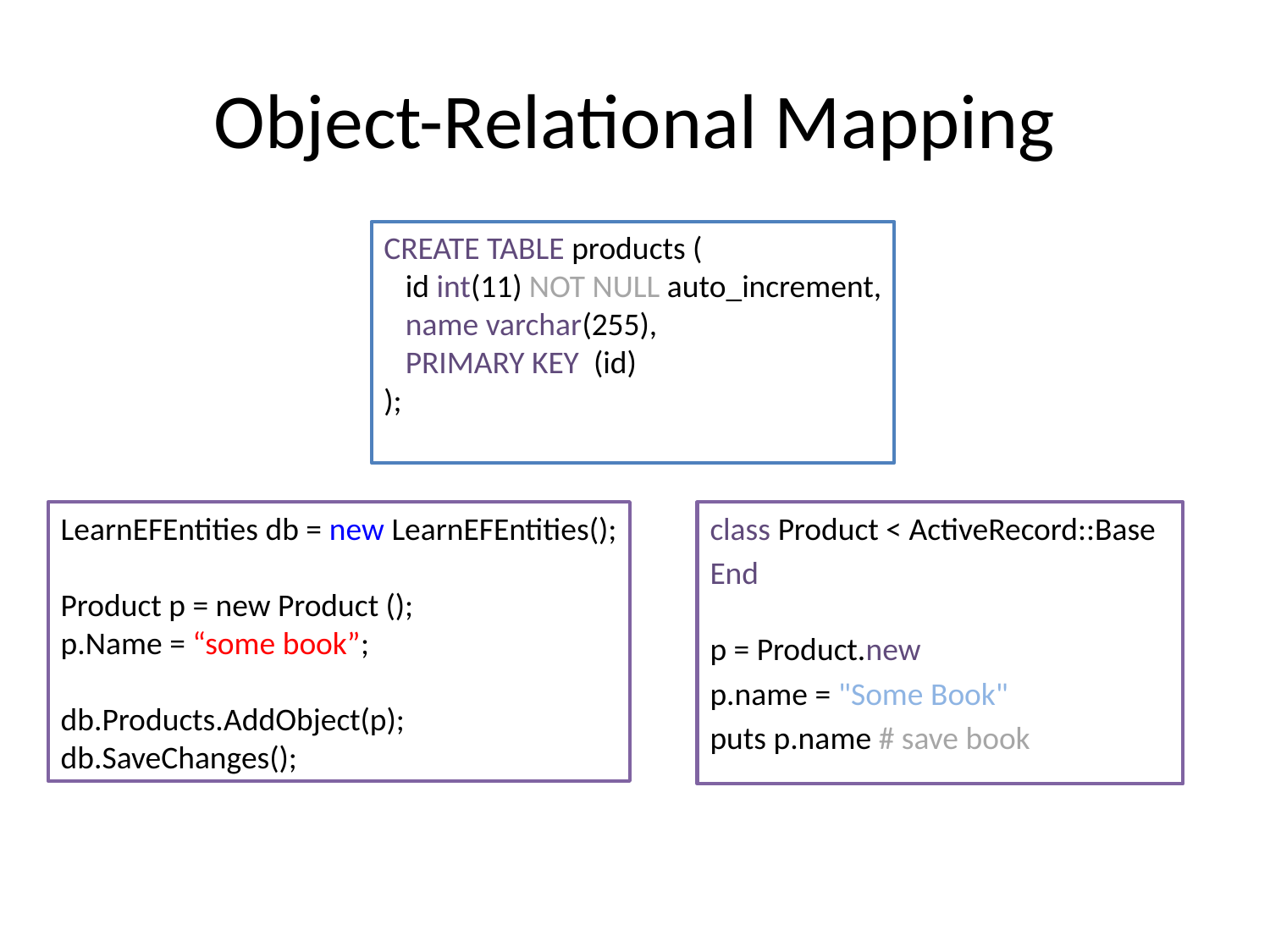

# Object-Relational Mapping
CREATE TABLE products (
   id int(11) NOT NULL auto_increment,
   name varchar(255),
   PRIMARY KEY  (id)
);

LearnEFEntities db = new LearnEFEntities();

Product p = new Product ();
p.Name = “some book”;

db.Products.AddObject(p);
db.SaveChanges();
class Product < ActiveRecord::Base
End
p = Product.new
p.name = "Some Book"
puts p.name # save book